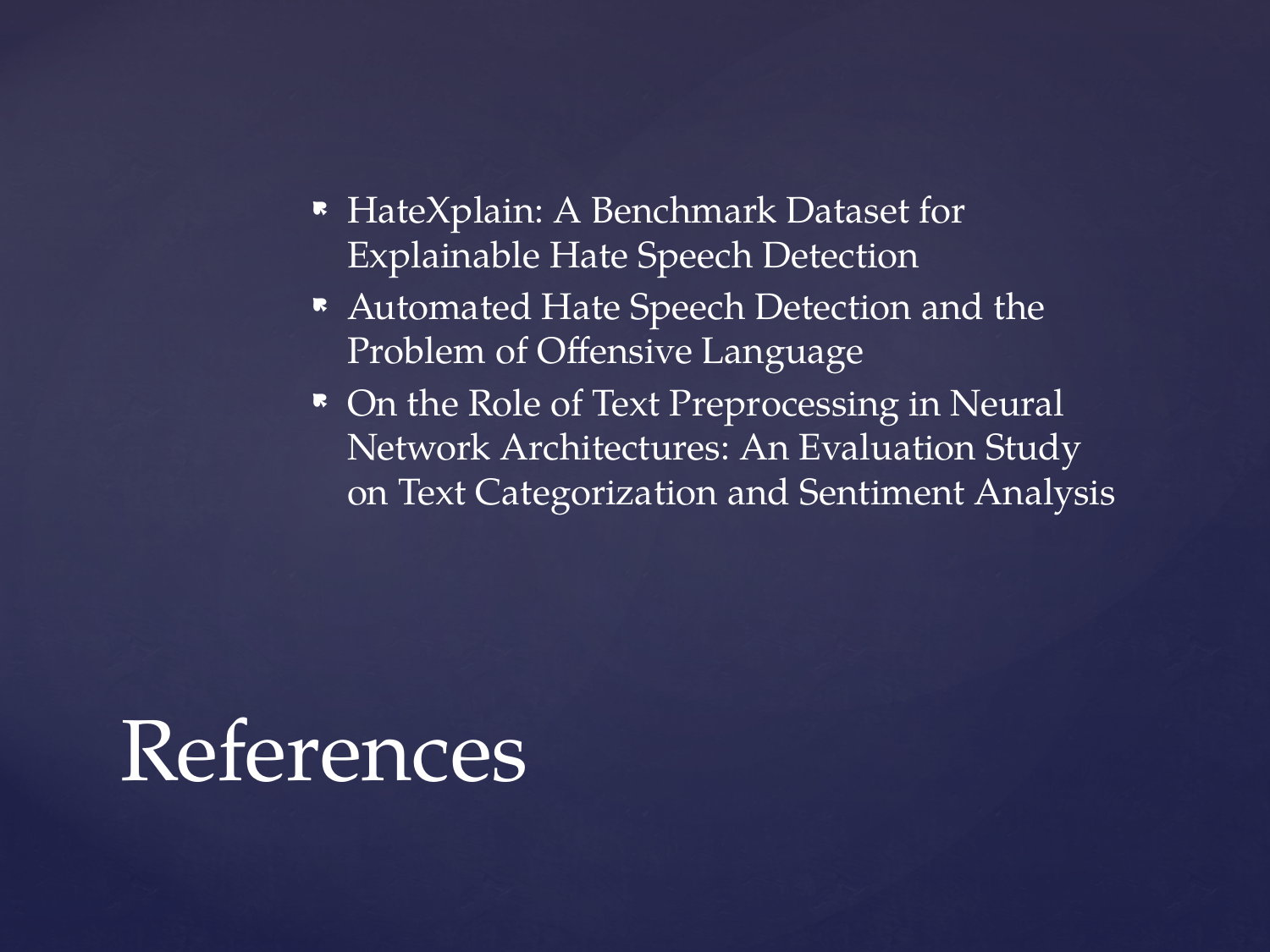

HateXplain: A Benchmark Dataset for Explainable Hate Speech Detection
Automated Hate Speech Detection and the Problem of Offensive Language
On the Role of Text Preprocessing in Neural Network Architectures: An Evaluation Study on Text Categorization and Sentiment Analysis
# References